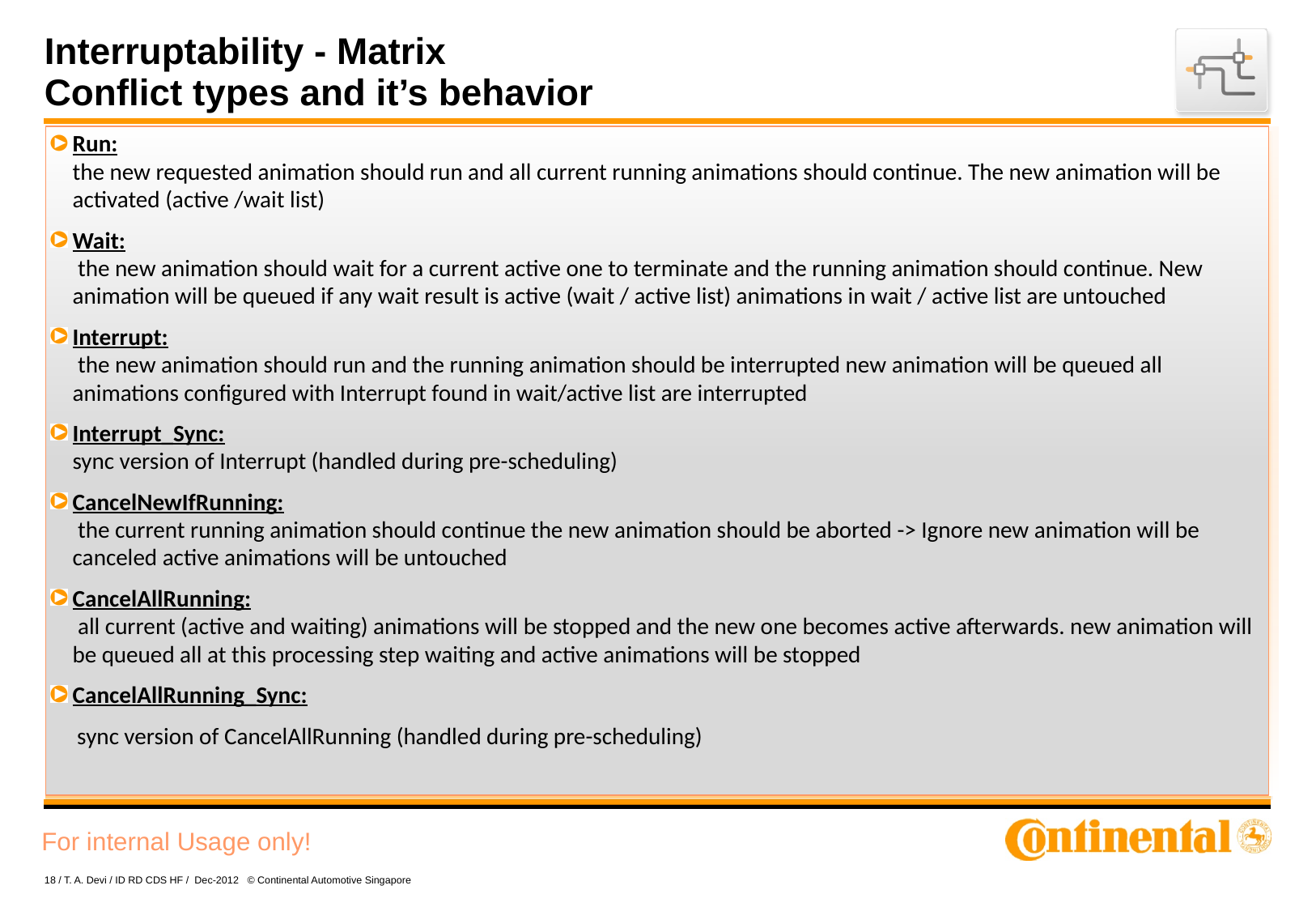

# Interruptability - Matrix Conflict types and it’s behavior

Run:
the new requested animation should run and all current running animations should continue. The new animation will be activated (active /wait list)
Wait:
 the new animation should wait for a current active one to terminate and the running animation should continue. New animation will be queued if any wait result is active (wait / active list) animations in wait / active list are untouched
Interrupt:
 the new animation should run and the running animation should be interrupted new animation will be queued all animations configured with Interrupt found in wait/active list are interrupted
Interrupt_Sync:
sync version of Interrupt (handled during pre-scheduling)
CancelNewIfRunning:
 the current running animation should continue the new animation should be aborted -> Ignore new animation will be canceled active animations will be untouched
CancelAllRunning:
 all current (active and waiting) animations will be stopped and the new one becomes active afterwards. new animation will be queued all at this processing step waiting and active animations will be stopped
CancelAllRunning_Sync:
     sync version of CancelAllRunning (handled during pre-scheduling)

18 / T. A. Devi / ID RD CDS HF /  Dec-2012   © Continental Automotive Singapore